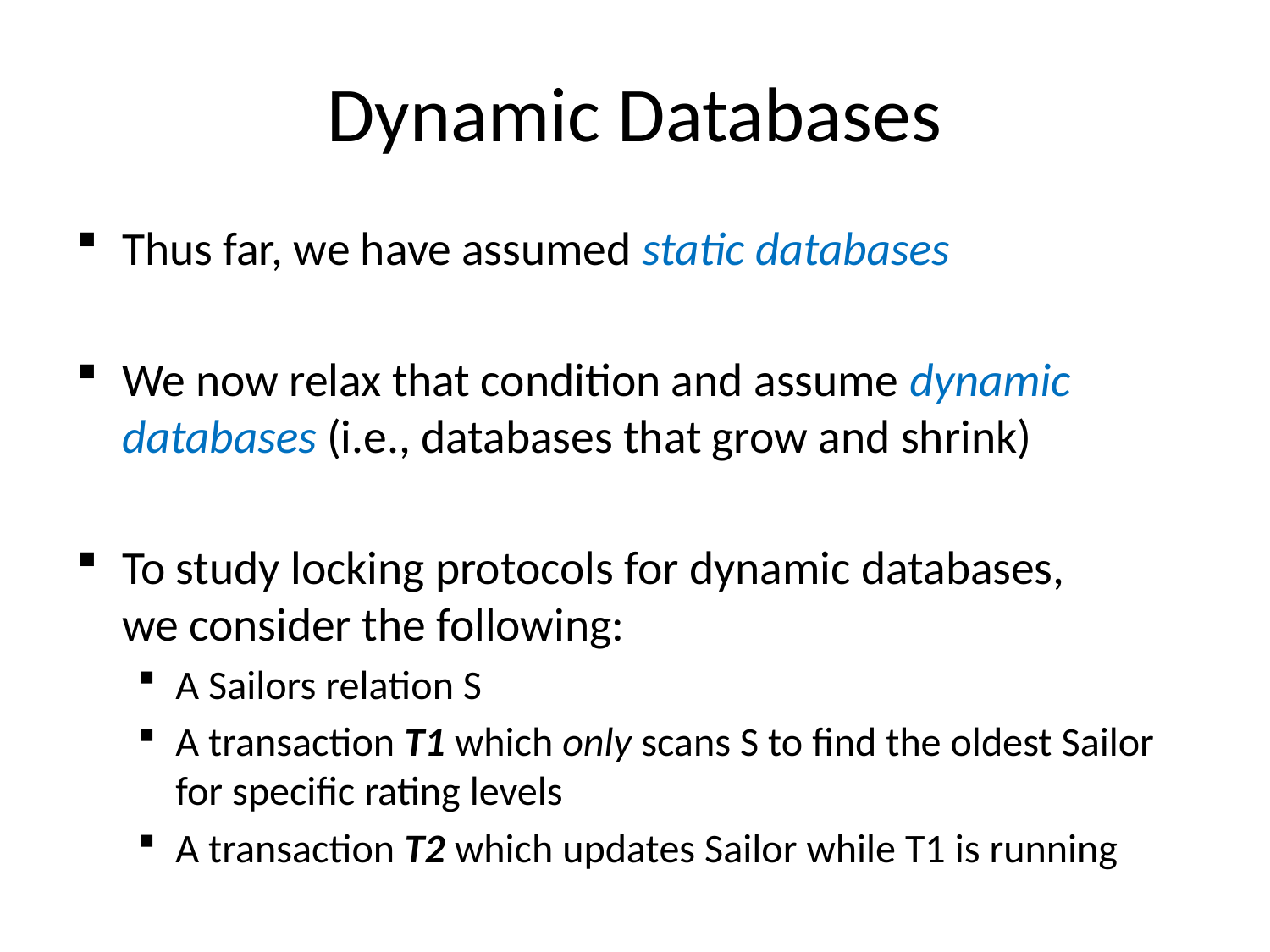

# Dynamic Databases
Thus far, we have assumed static databases

We now relax that condition and assume dynamic databases (i.e., databases that grow and shrink)

To study locking protocols for dynamic databases,
we consider the following:
A Sailors relation S
A transaction T1 which only scans S to find the oldest Sailor for specific rating levels
A transaction T2 which updates Sailor while T1 is running